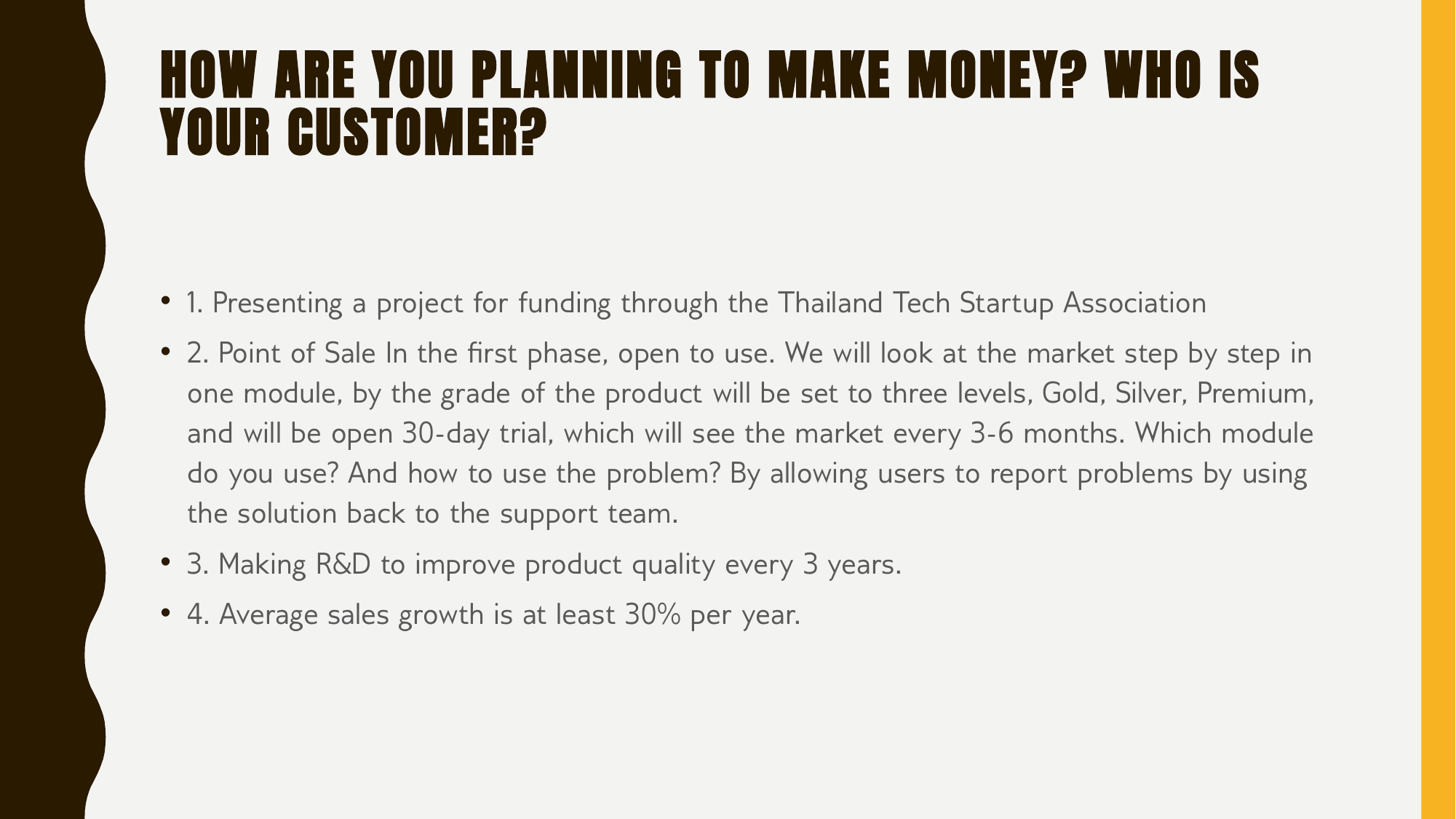

# How are you planning to make money? Who is your customer?
1. Presenting a project for funding through the Thailand Tech Startup Association
2. Point of Sale In the first phase, open to use. We will look at the market step by step in one module, by the grade of the product will be set to three levels, Gold, Silver, Premium, and will be open 30-day trial, which will see the market every 3-6 months. Which module do you use? And how to use the problem? By allowing users to report problems by using the solution back to the support team.
3. Making R&D to improve product quality every 3 years.
4. Average sales growth is at least 30% per year.